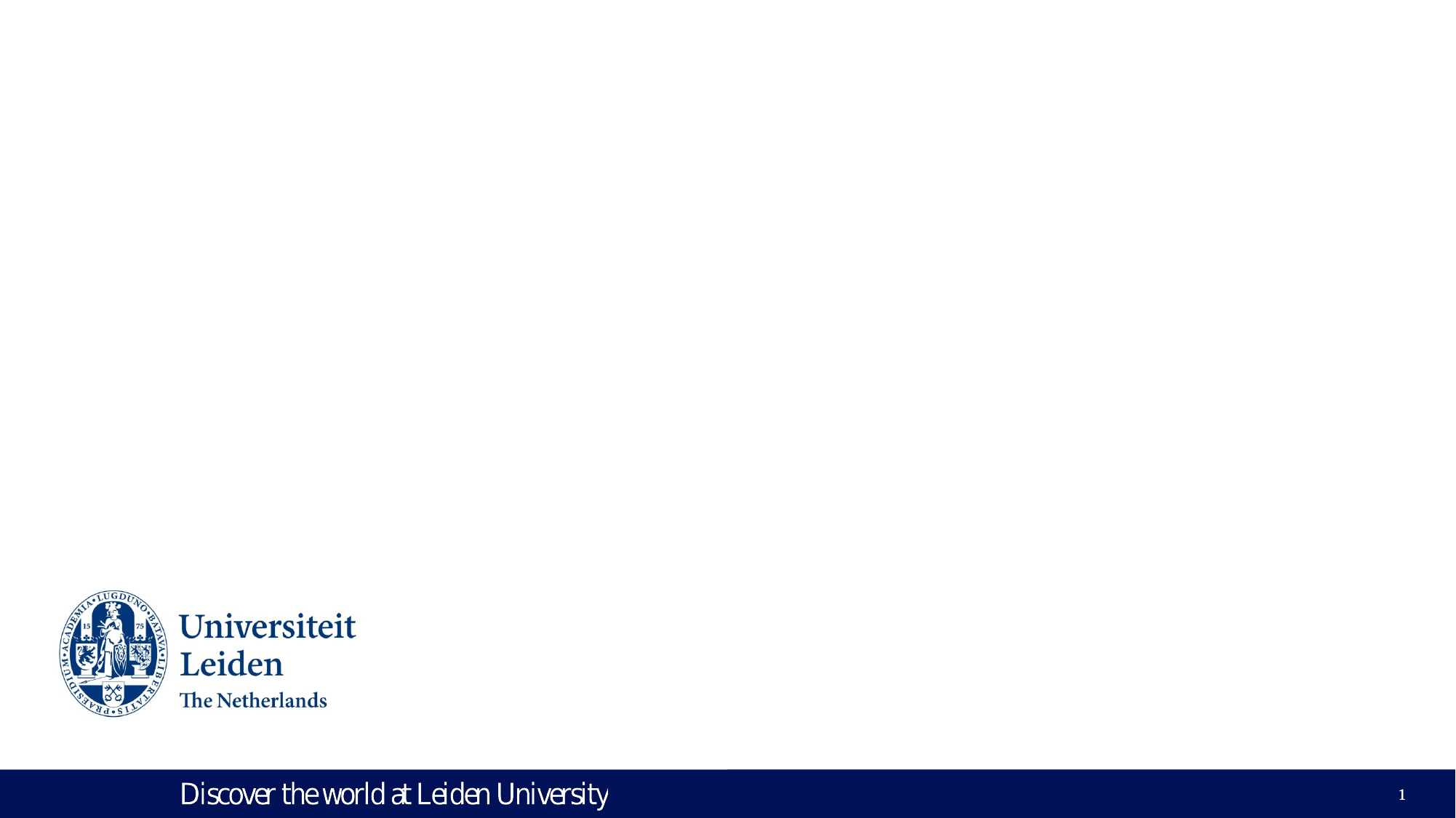

# Final Project: Comparison of CNN Models in Image Classification
Presented by Pengxu Zheng (s2917211)
1